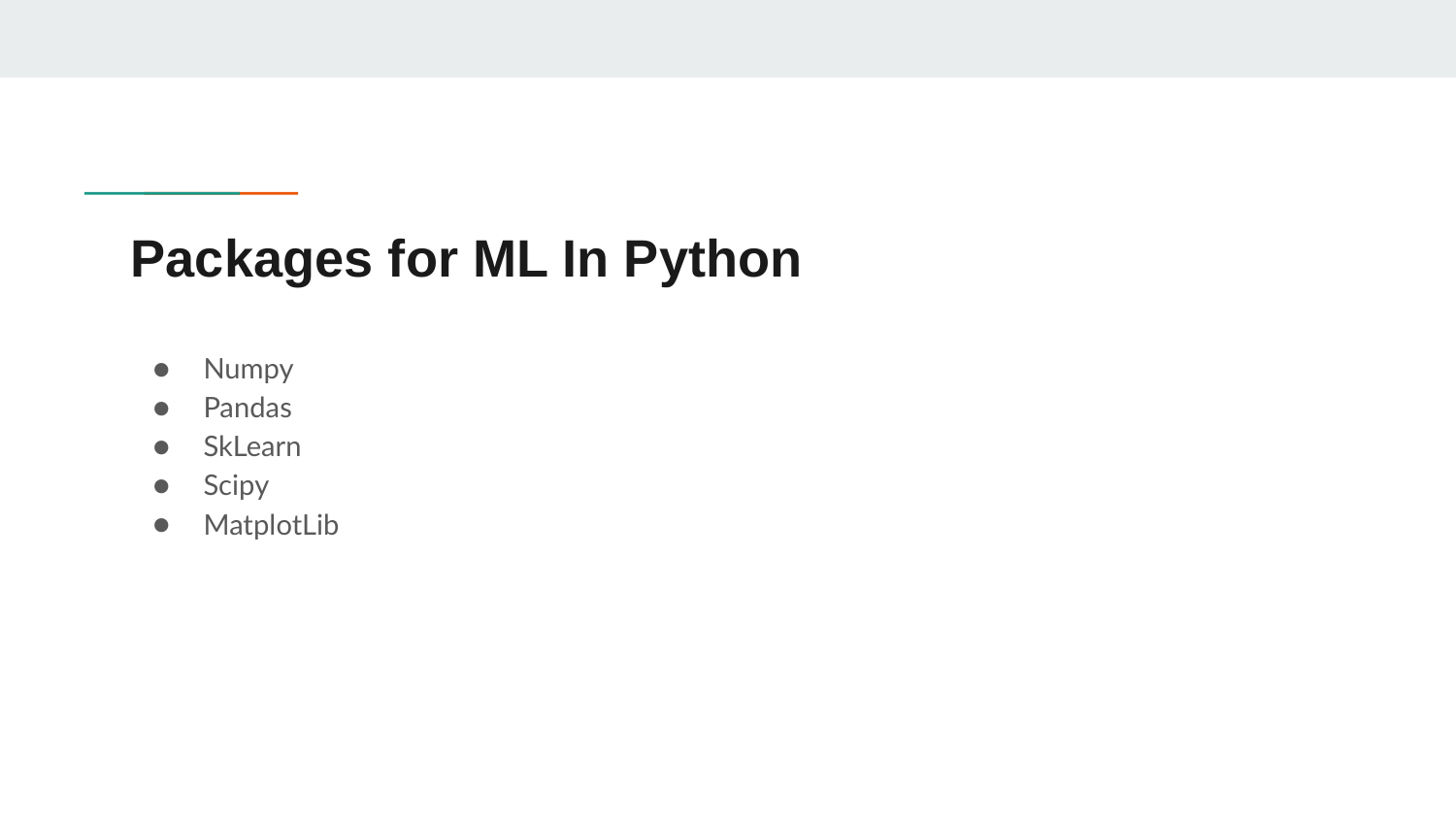

# Packages for ML In Python
Numpy
Pandas
SkLearn
Scipy
MatplotLib